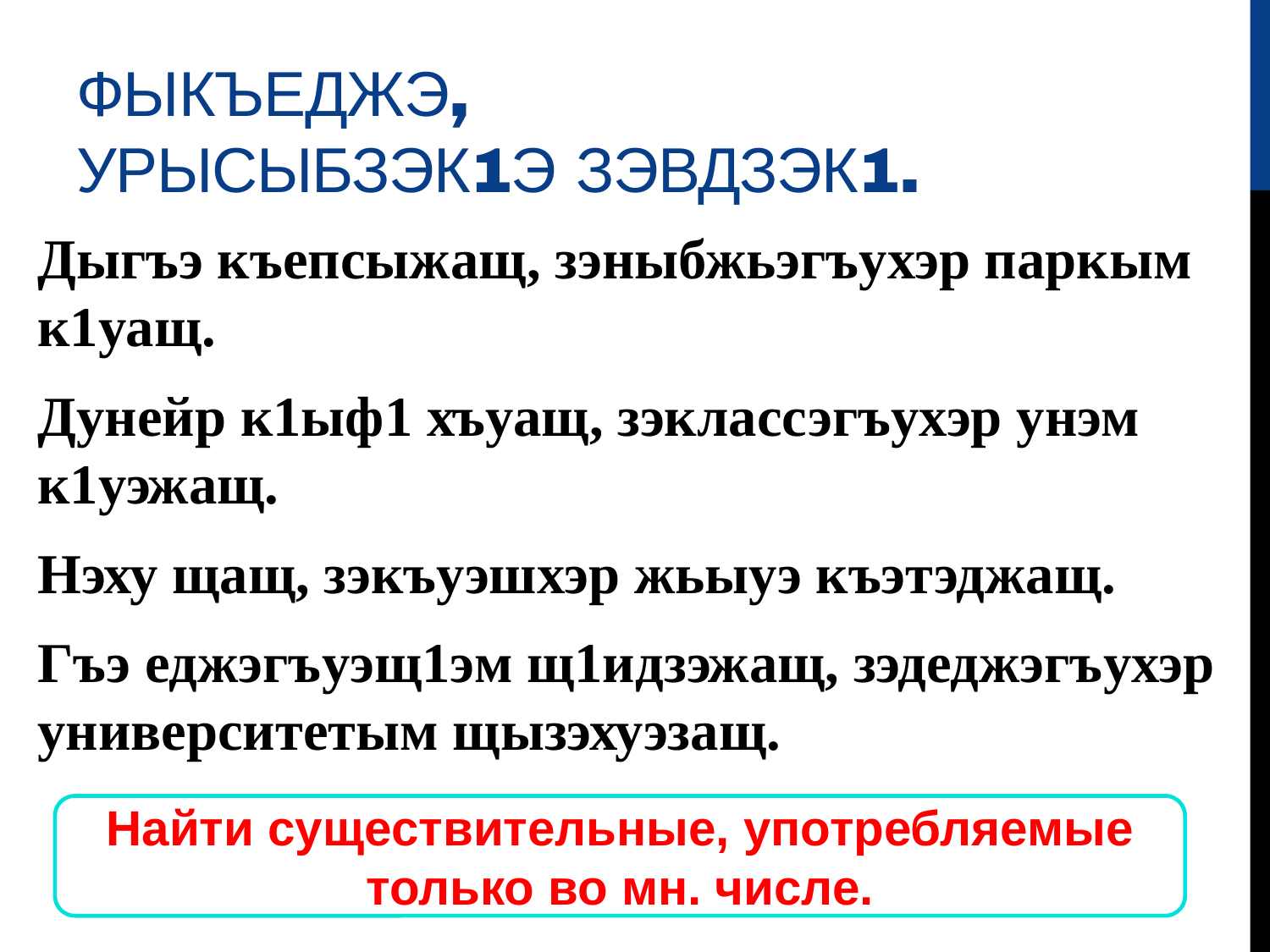

# Фыкъеджэ, Урысыбзэк1э зэвдзэк1.
Дыгъэ къепсыжащ, зэныбжьэгъухэр паркым к1уащ.
Дунейр к1ыф1 хъуащ, зэклассэгъухэр унэм к1уэжащ.
Нэху щащ, зэкъуэшхэр жьыуэ къэтэджащ.
Гъэ еджэгъуэщ1эм щ1идзэжащ, зэдеджэгъухэр университетым щызэхуэзащ.
Найти существительные, употребляемые только во мн. числе.